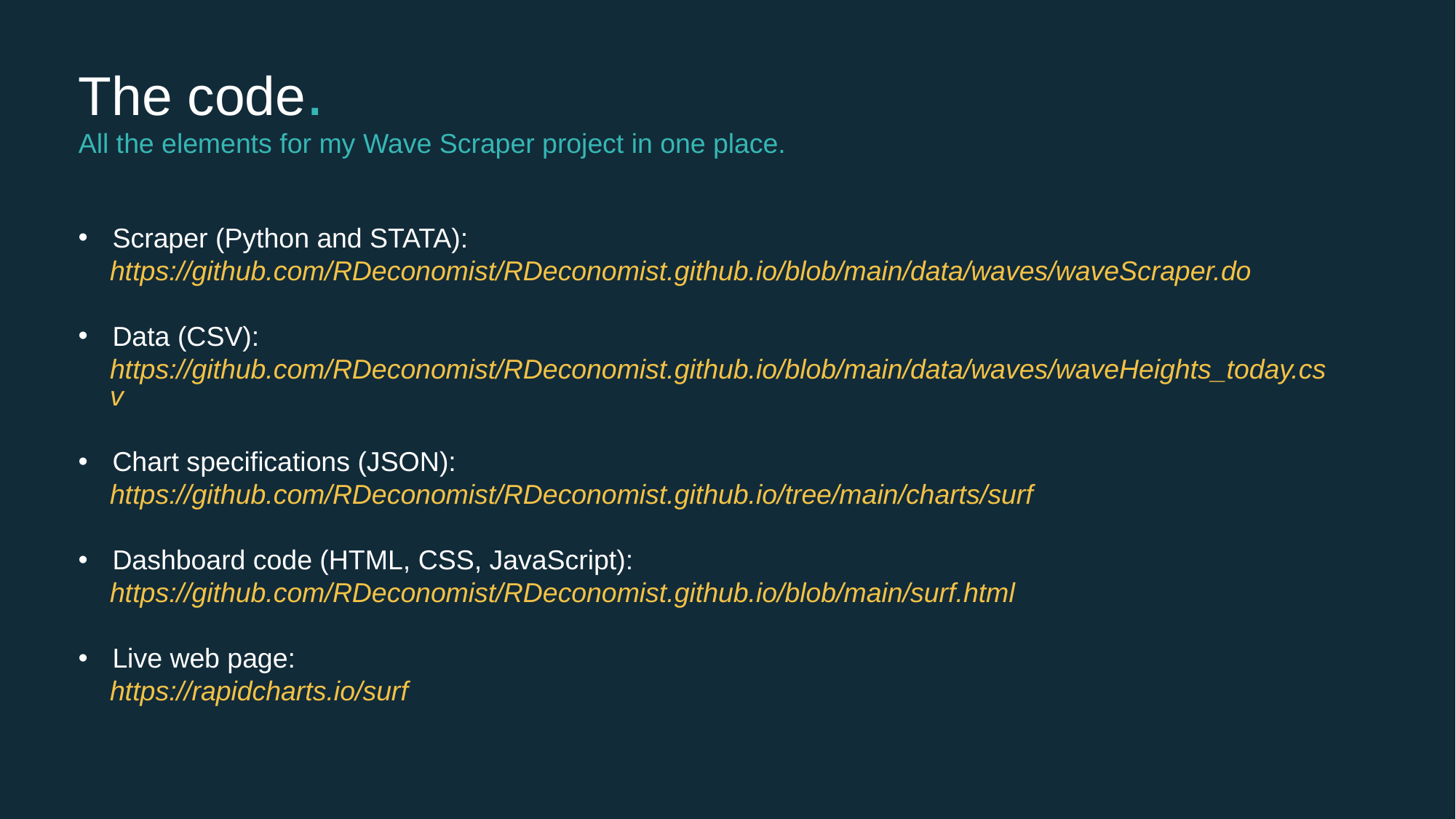

# The code. All the elements for my Wave Scraper project in one place.
Scraper (Python and STATA):
https://github.com/RDeconomist/RDeconomist.github.io/blob/main/data/waves/waveScraper.do

Data (CSV):
https://github.com/RDeconomist/RDeconomist.github.io/blob/main/data/waves/waveHeights_today.csv

Chart specifications (JSON):
https://github.com/RDeconomist/RDeconomist.github.io/tree/main/charts/surf

Dashboard code (HTML, CSS, JavaScript):
https://github.com/RDeconomist/RDeconomist.github.io/blob/main/surf.html

Live web page:
https://rapidcharts.io/surf